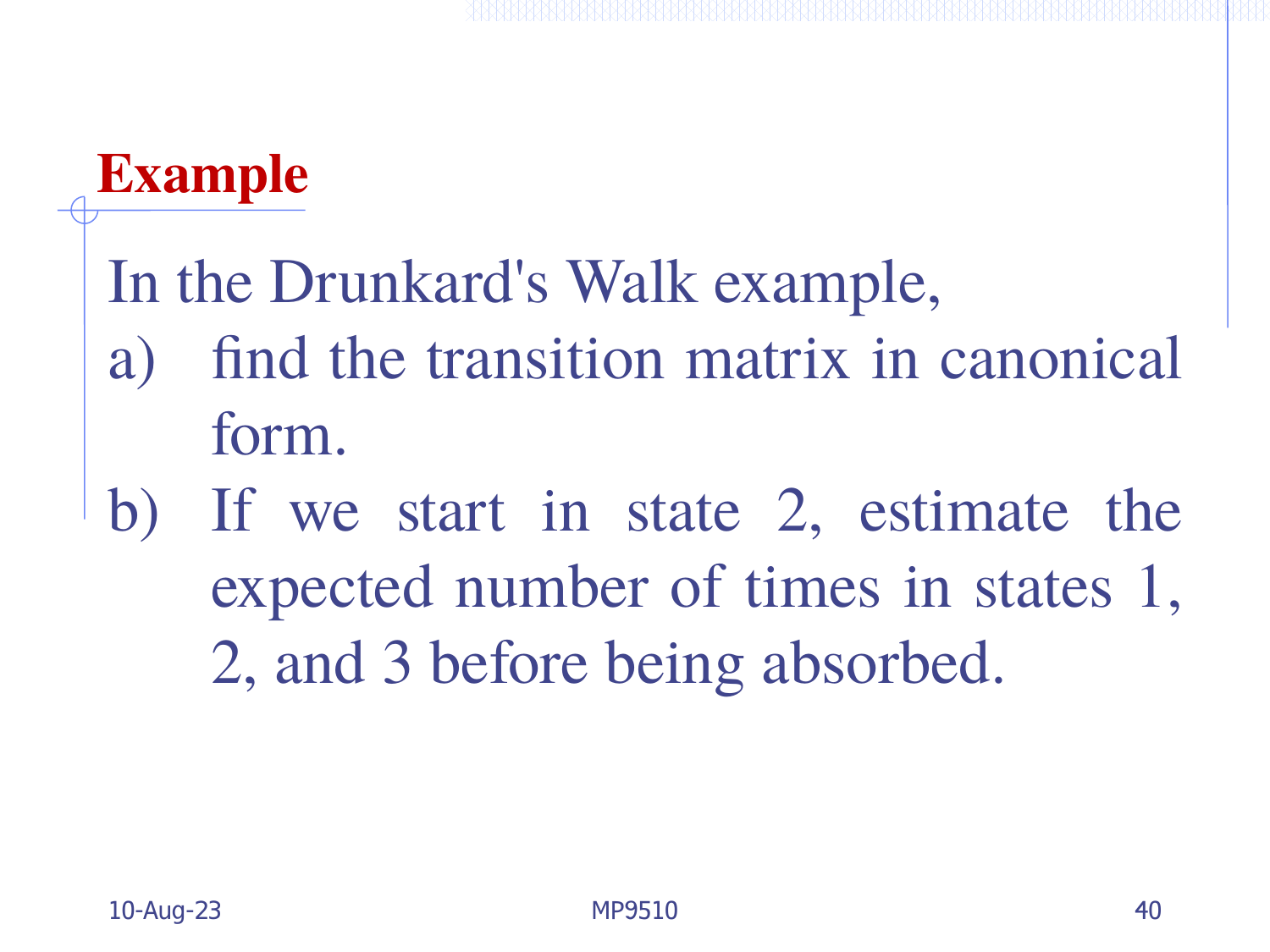

Example
In the Drunkard's Walk example,
find the transition matrix in canonical form.
If we start in state 2, estimate the expected number of times in states 1, 2, and 3 before being absorbed.
10-Aug-23
MP9510
40